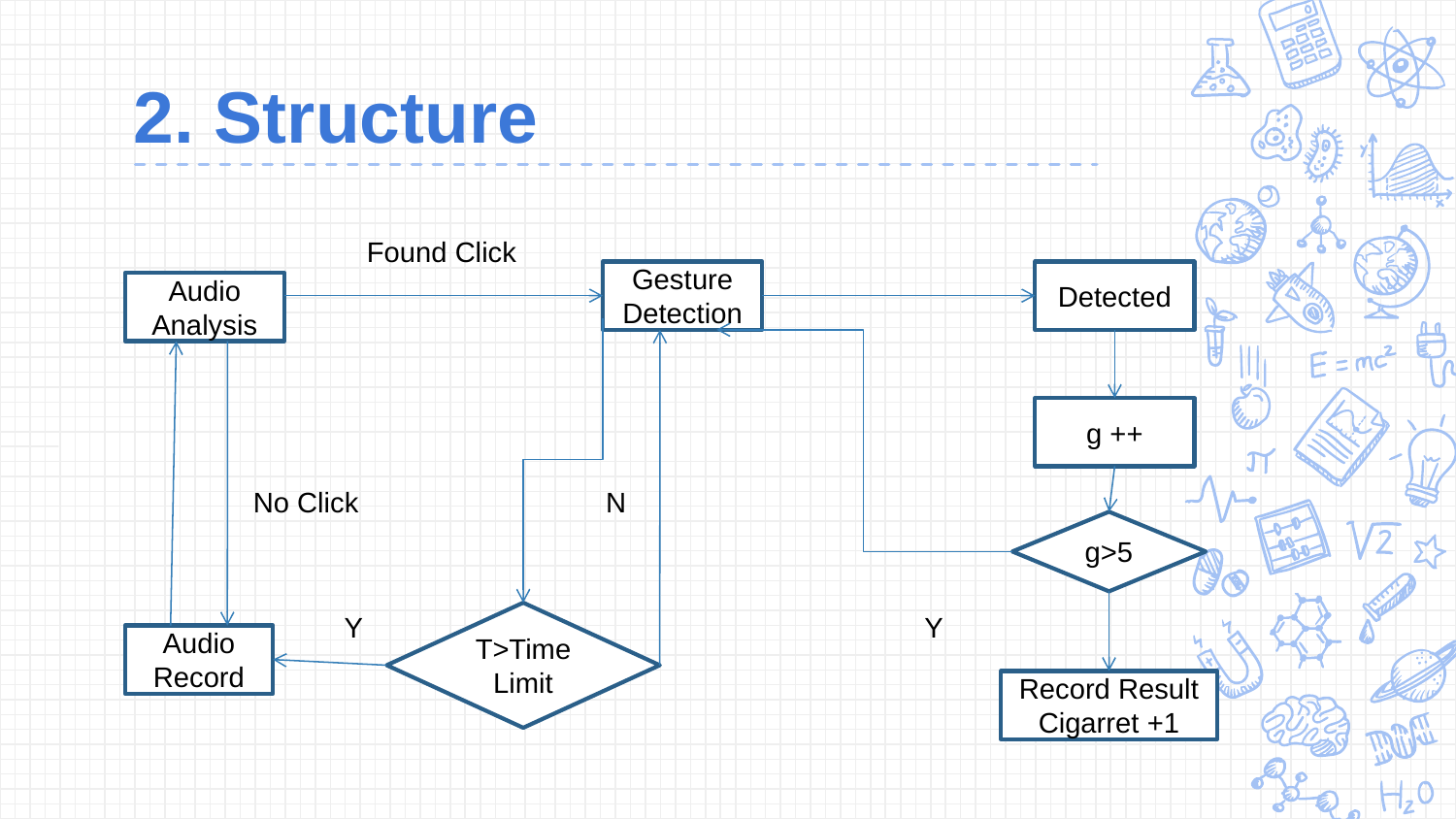

# 2. Structure
Found Click
Gesture Detection
Detected
Audio Analysis
g ++
No Click
N
g>5
Y
T>TimeLimit
Y
Audio Record
Record Result Cigarret +1